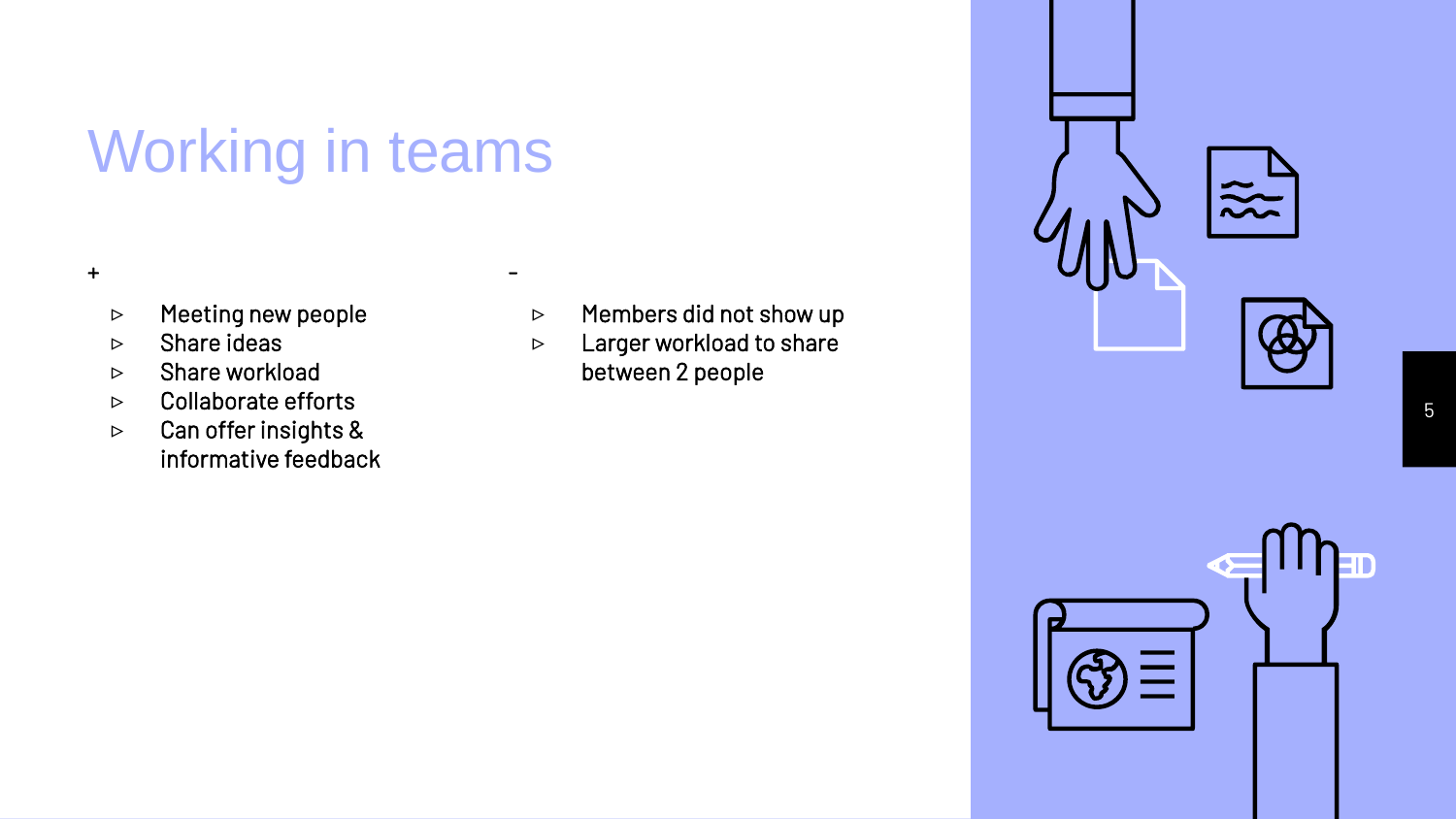

# Working in teams
+
Meeting new people
Share ideas
Share workload
Collaborate efforts
Can offer insights & informative feedback

-
Members did not show up
Larger workload to share between 2 people

5